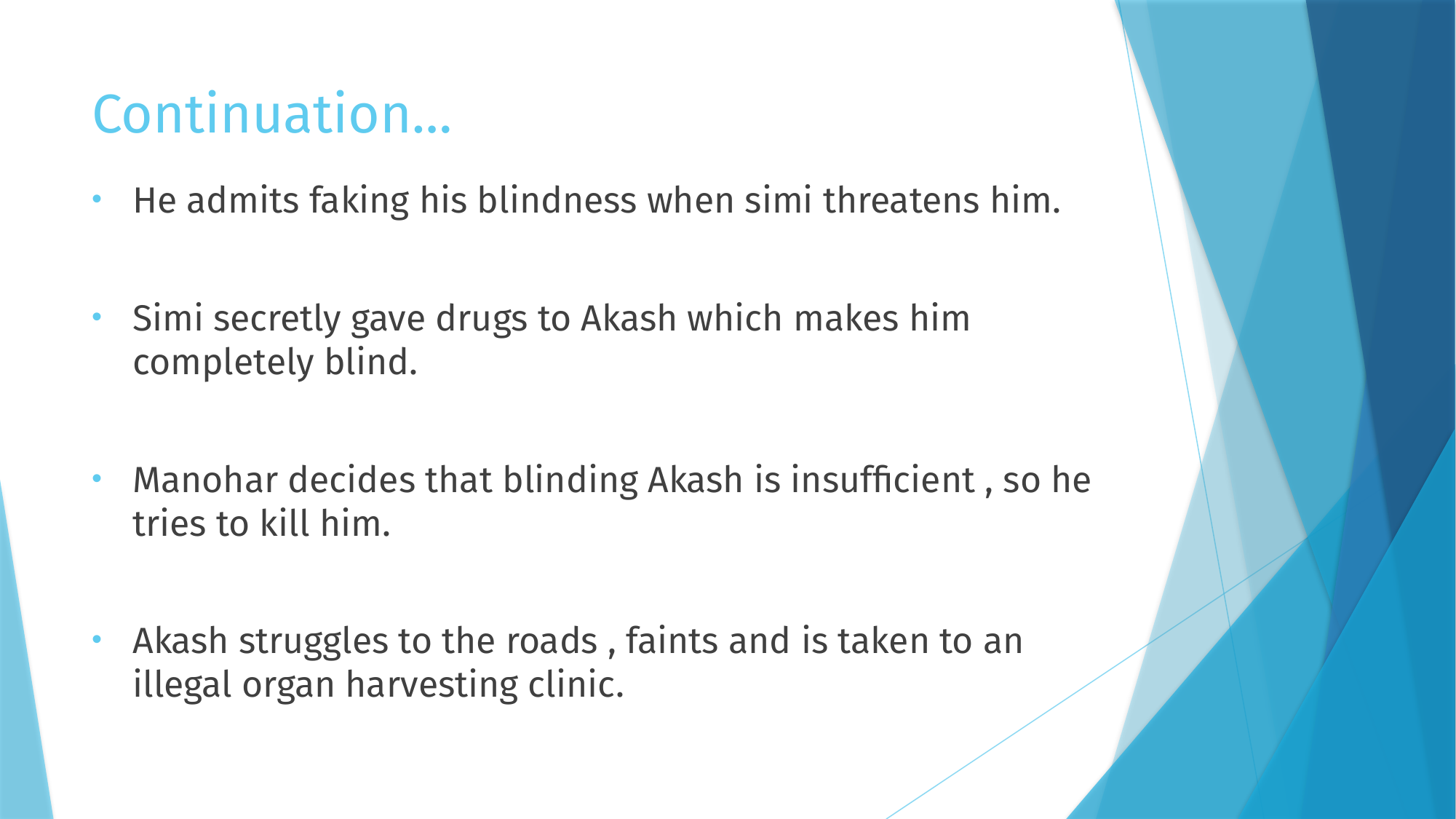

# Continuation…
He admits faking his blindness when simi threatens him.

Simi secretly gave drugs to Akash which makes him completely blind.

Manohar decides that blinding Akash is insufficient , so he tries to kill him.

Akash struggles to the roads , faints and is taken to an illegal organ harvesting clinic.